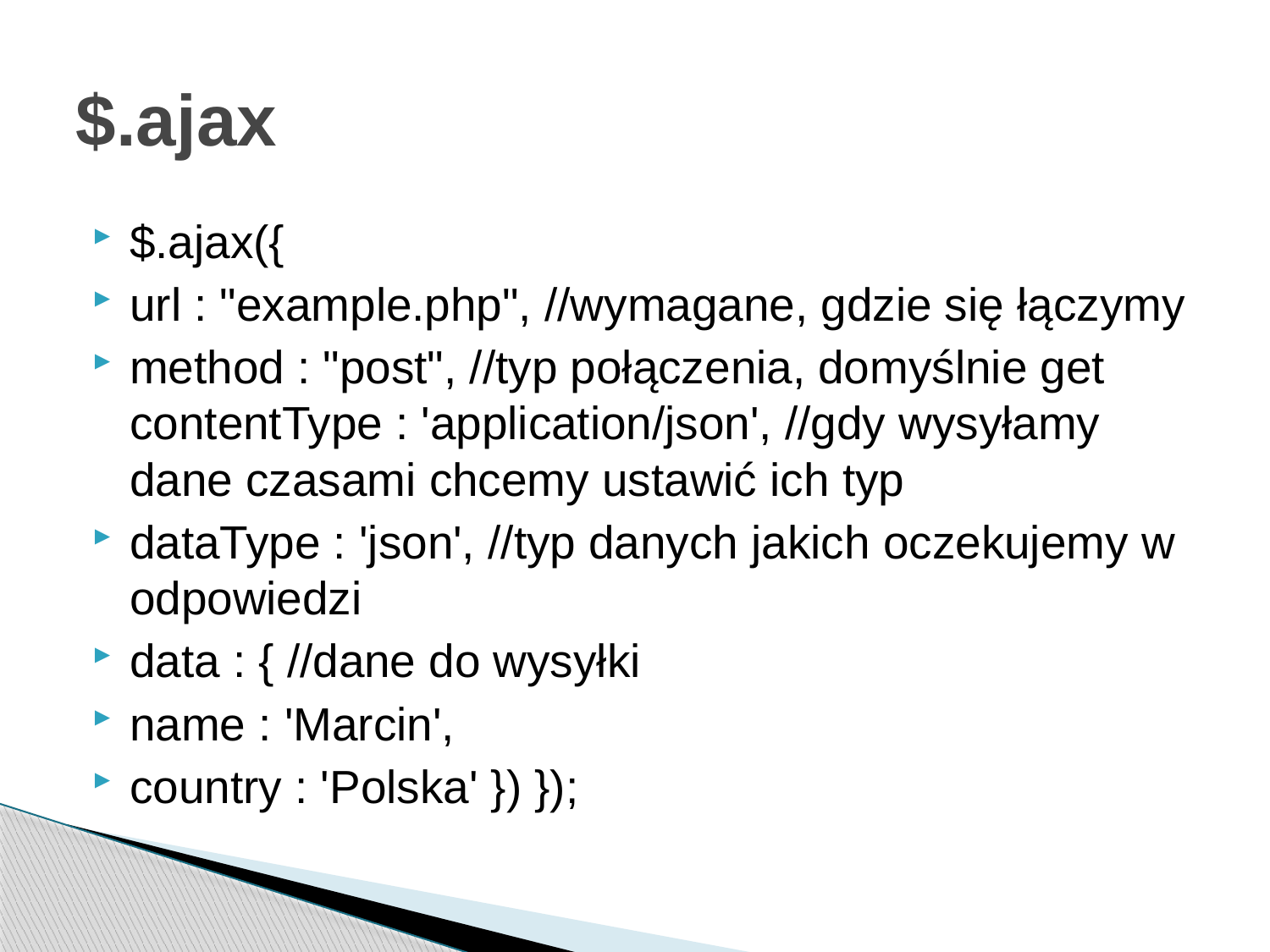

# $.ajax
$.ajax({
url : "example.php", //wymagane, gdzie się łączymy
method : "post", //typ połączenia, domyślnie get contentType : 'application/json', //gdy wysyłamy dane czasami chcemy ustawić ich typ
dataType : 'json', //typ danych jakich oczekujemy w odpowiedzi
data : { //dane do wysyłki
name : 'Marcin',
country : 'Polska' }) });